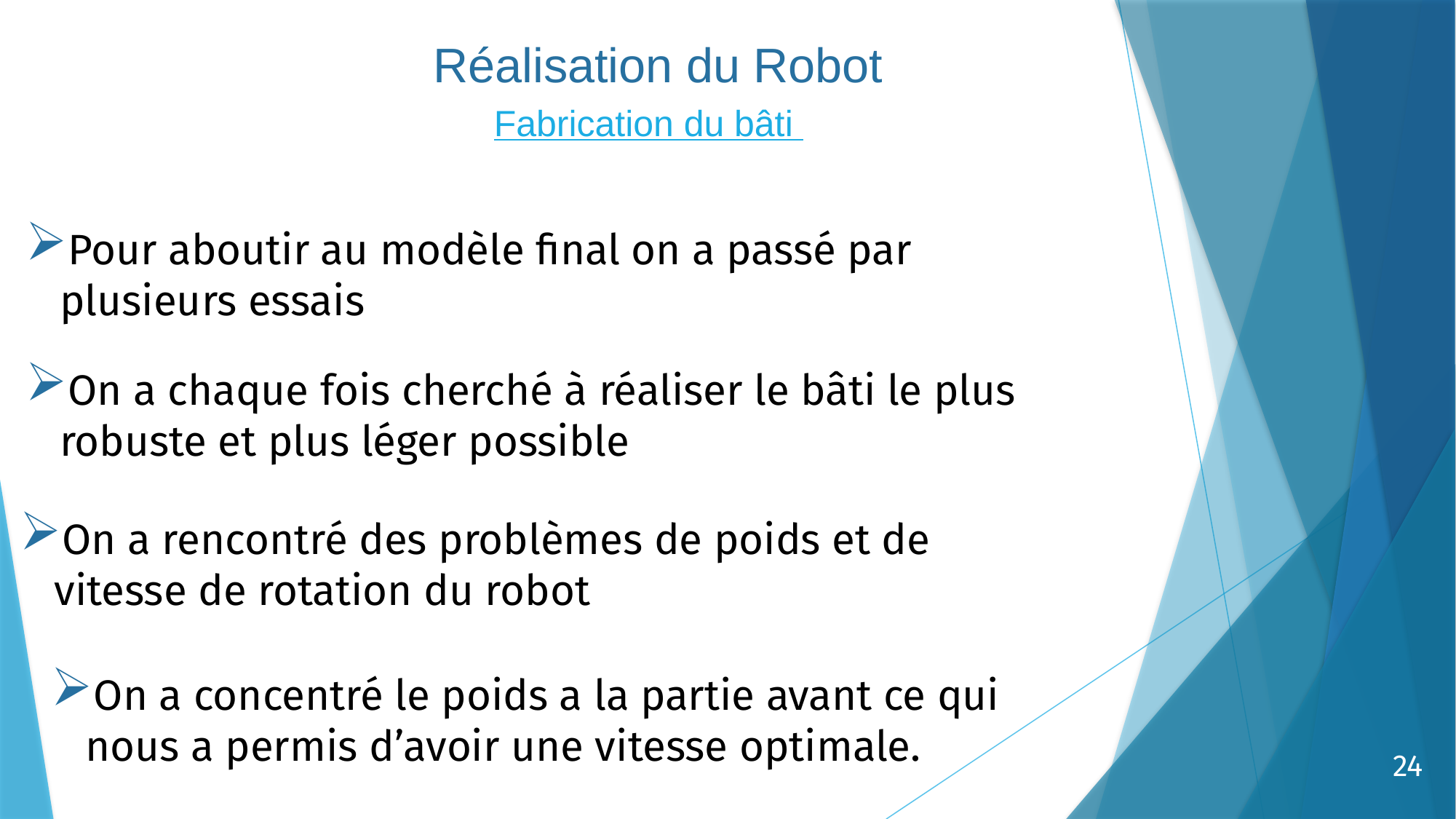

Réalisation du Robot
Fabrication du bâti
Pour aboutir au modèle final on a passé par plusieurs essais
On a chaque fois cherché à réaliser le bâti le plus robuste et plus léger possible
On a rencontré des problèmes de poids et de vitesse de rotation du robot
On a concentré le poids a la partie avant ce qui nous a permis d’avoir une vitesse optimale.
24